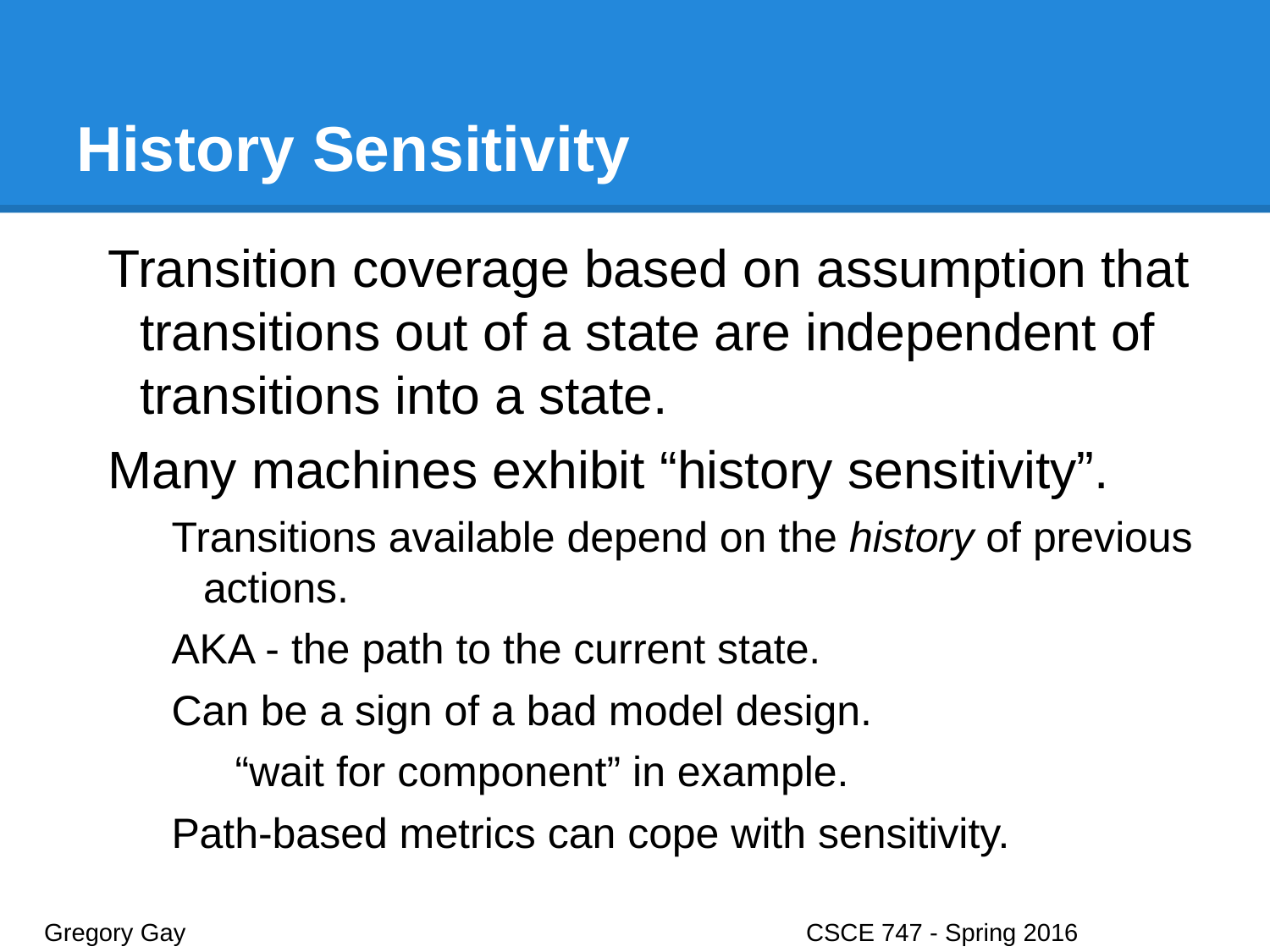

# History Sensitivity
Transition coverage based on assumption that transitions out of a state are independent of transitions into a state.
Many machines exhibit “history sensitivity”.
Transitions available depend on the history of previous actions.
AKA - the path to the current state.
Can be a sign of a bad model design.
“wait for component” in example.
Path-based metrics can cope with sensitivity.
Gregory Gay					CSCE 747 - Spring 2016							16